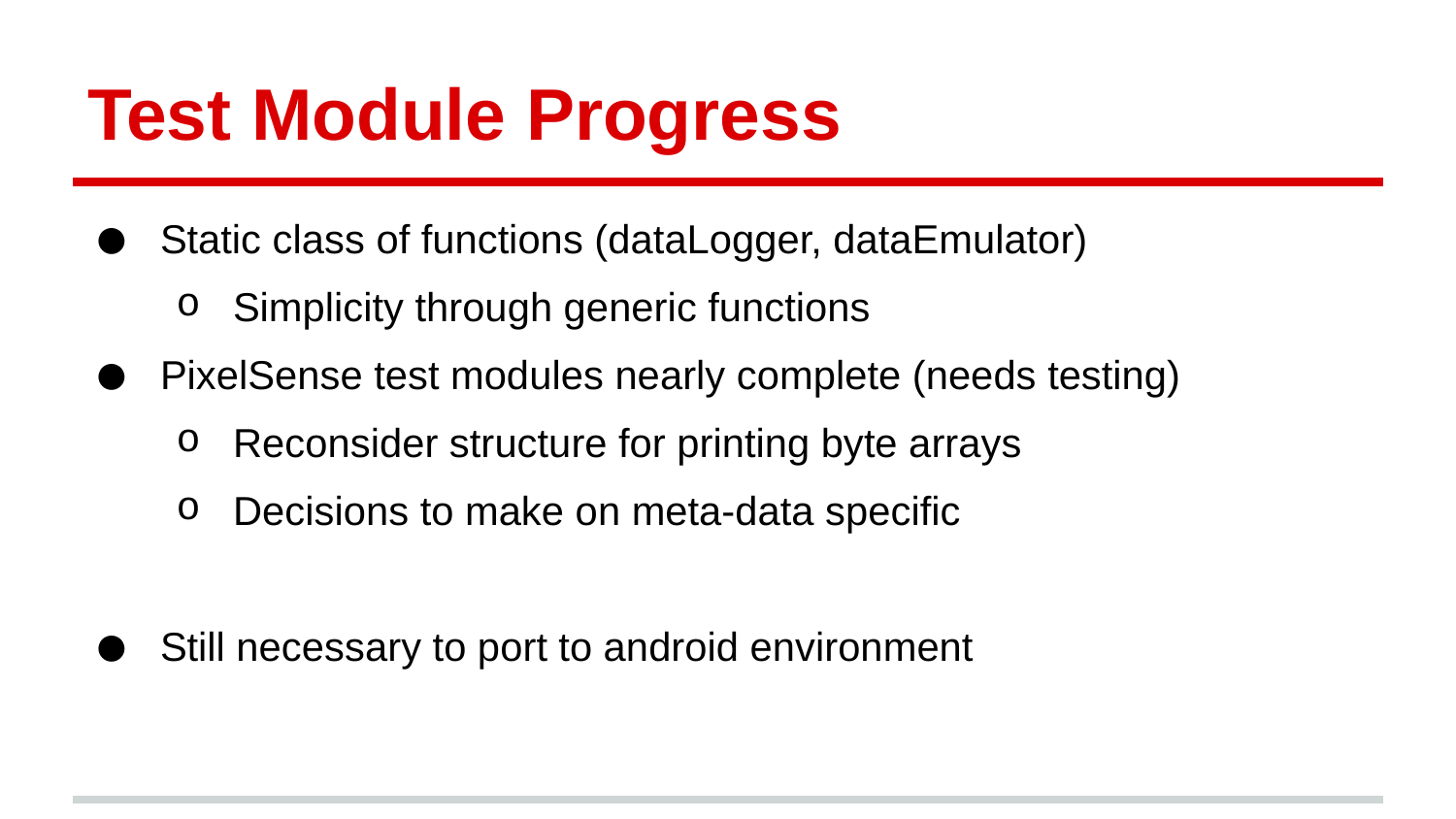

# Test Module Progress
Static class of functions (dataLogger, dataEmulator)
Simplicity through generic functions
PixelSense test modules nearly complete (needs testing)
Reconsider structure for printing byte arrays
Decisions to make on meta-data specific

Still necessary to port to android environment